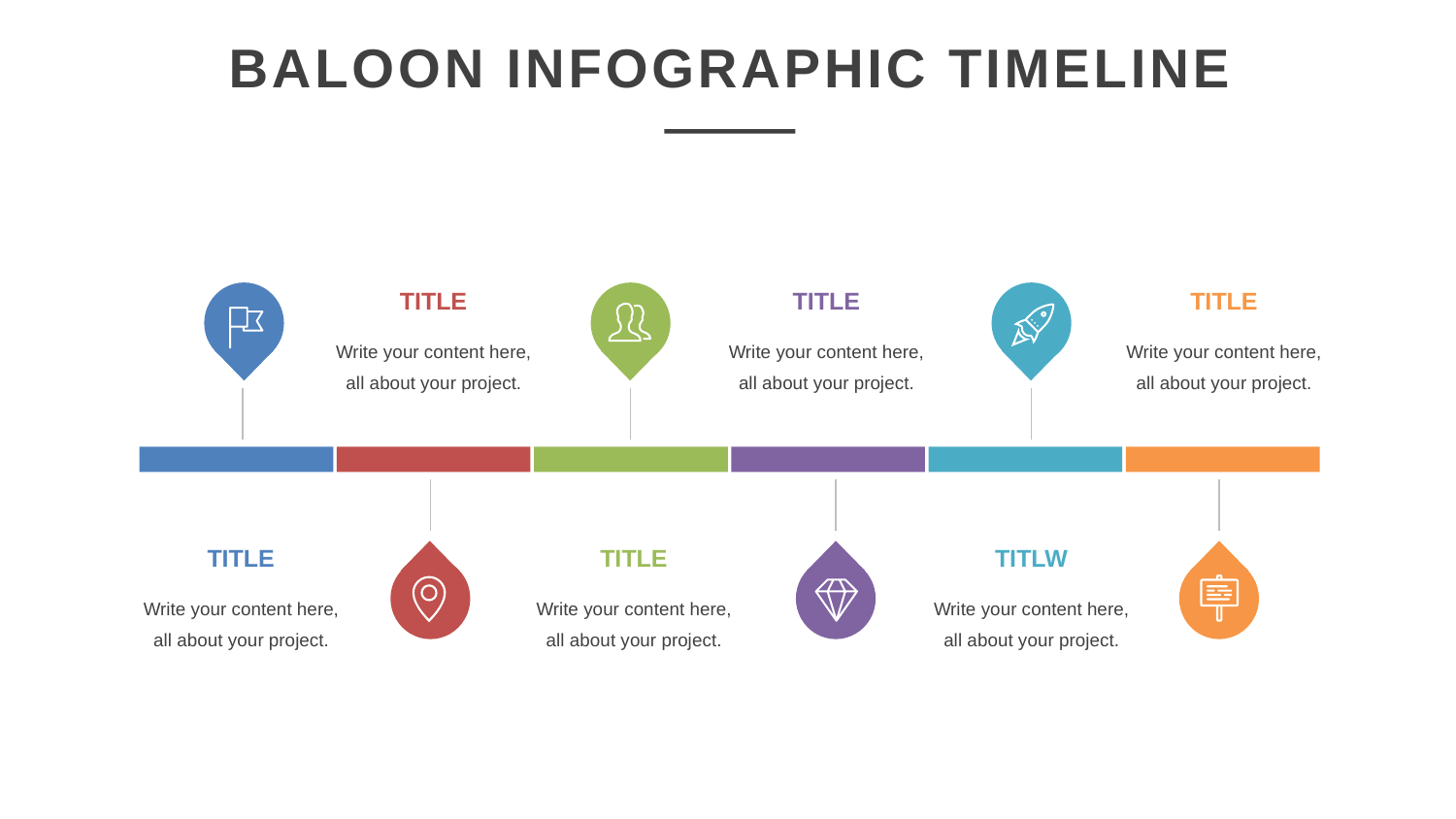

BALOON INFOGRAPHIC TIMELINE

TITLE
TITLE
TITLE

Write your content here, all about your project.
Write your content here, all about your project.
Write your content here, all about your project.

TITLE
TITLE
TITLW

Write your content here, all about your project.
Write your content here, all about your project.
Write your content here, all about your project.